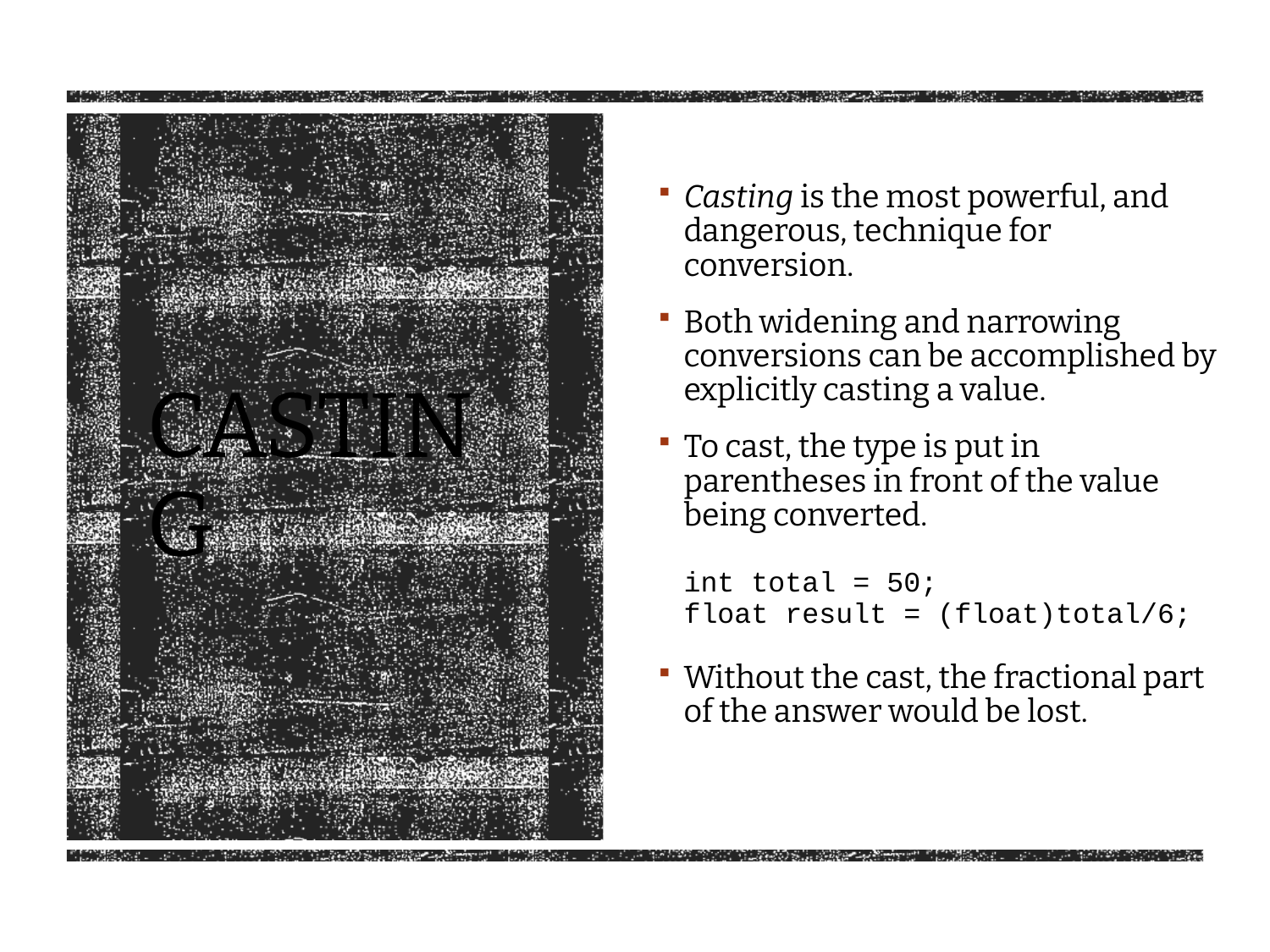

Casting is the most powerful, and dangerous, technique for conversion.
Both widening and narrowing conversions can be accomplished by explicitly casting a value.
To cast, the type is put in parentheses in front of the value being converted.
	int total = 50;
	float result = (float)total/6;
Without the cast, the fractional part of the answer would be lost.
# Casting

10